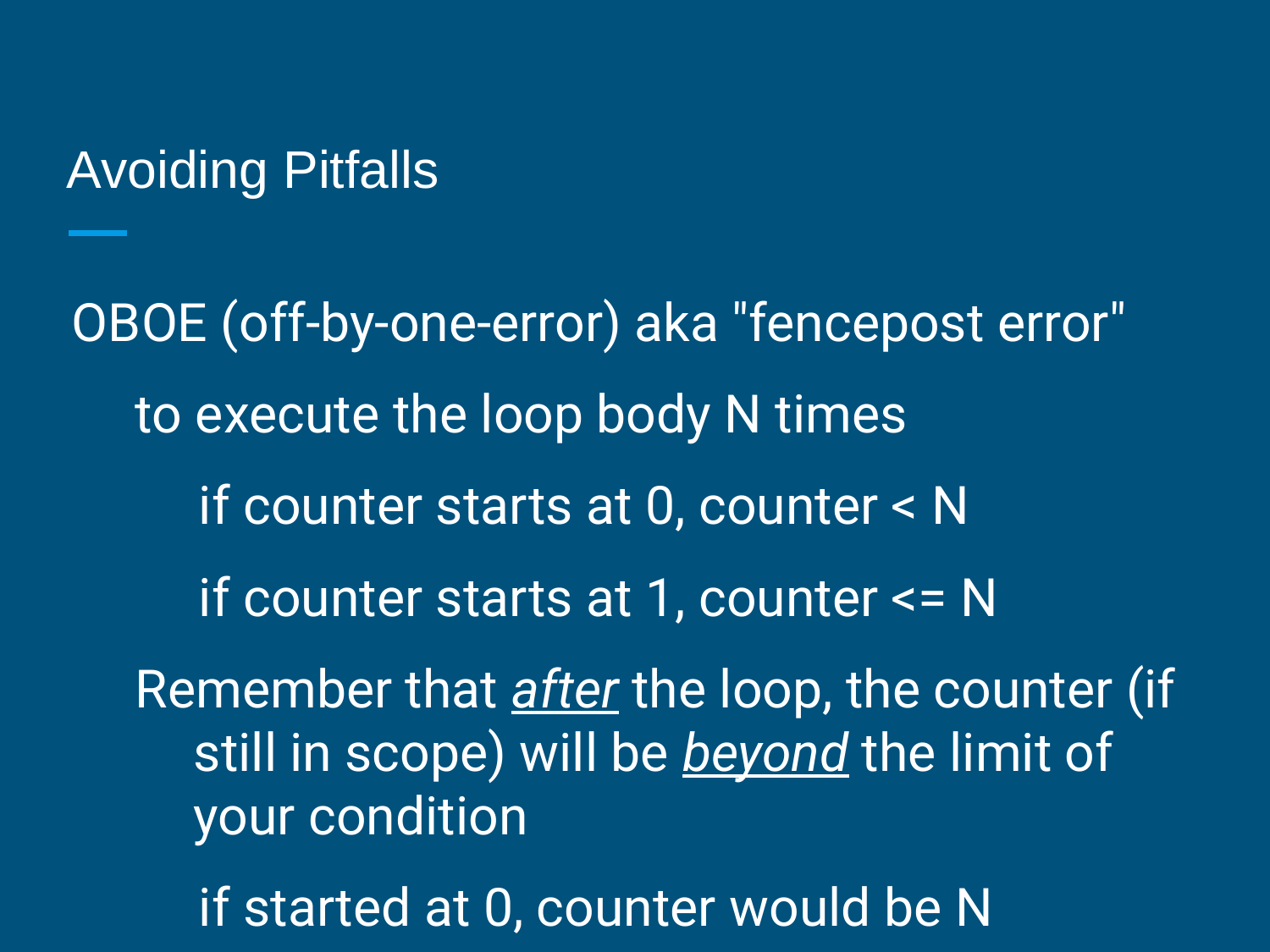

# Avoiding Pitfalls
OBOE (off-by-one-error) aka "fencepost error"
to execute the loop body N times
if counter starts at 0, counter < N
if counter starts at 1, counter <= N
Remember that after the loop, the counter (if still in scope) will be beyond the limit of your condition
if started at 0, counter would be N
if started at 1, counter would be N+1